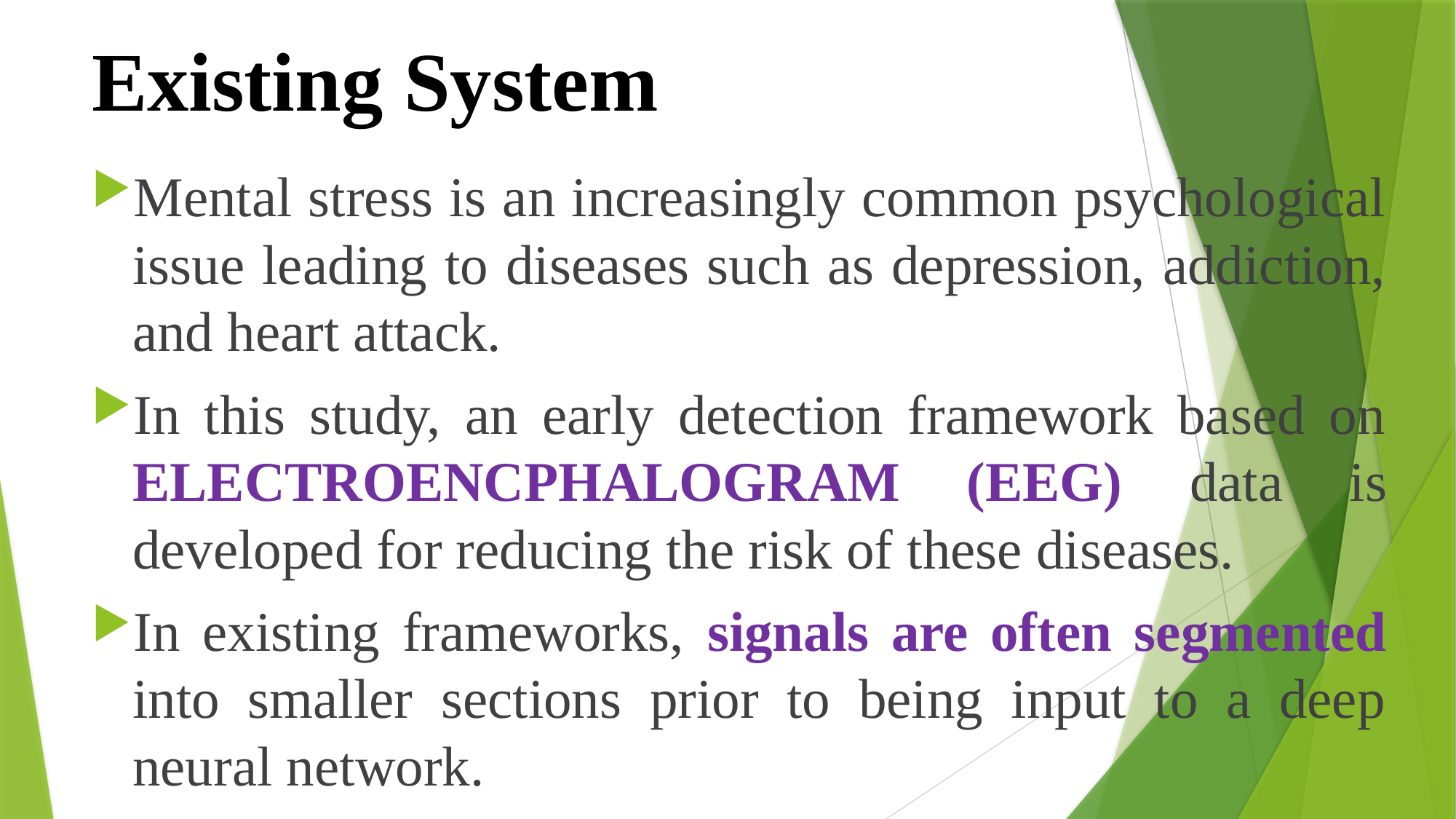

# Existing System
Mental stress is an increasingly common psychological issue leading to diseases such as depression, addiction, and heart attack.
In this study, an early detection framework based on ELECTROENCPHALOGRAM (EEG) data is developed for reducing the risk of these diseases.
In existing frameworks, signals are often segmented into smaller sections prior to being input to a deep neural network.